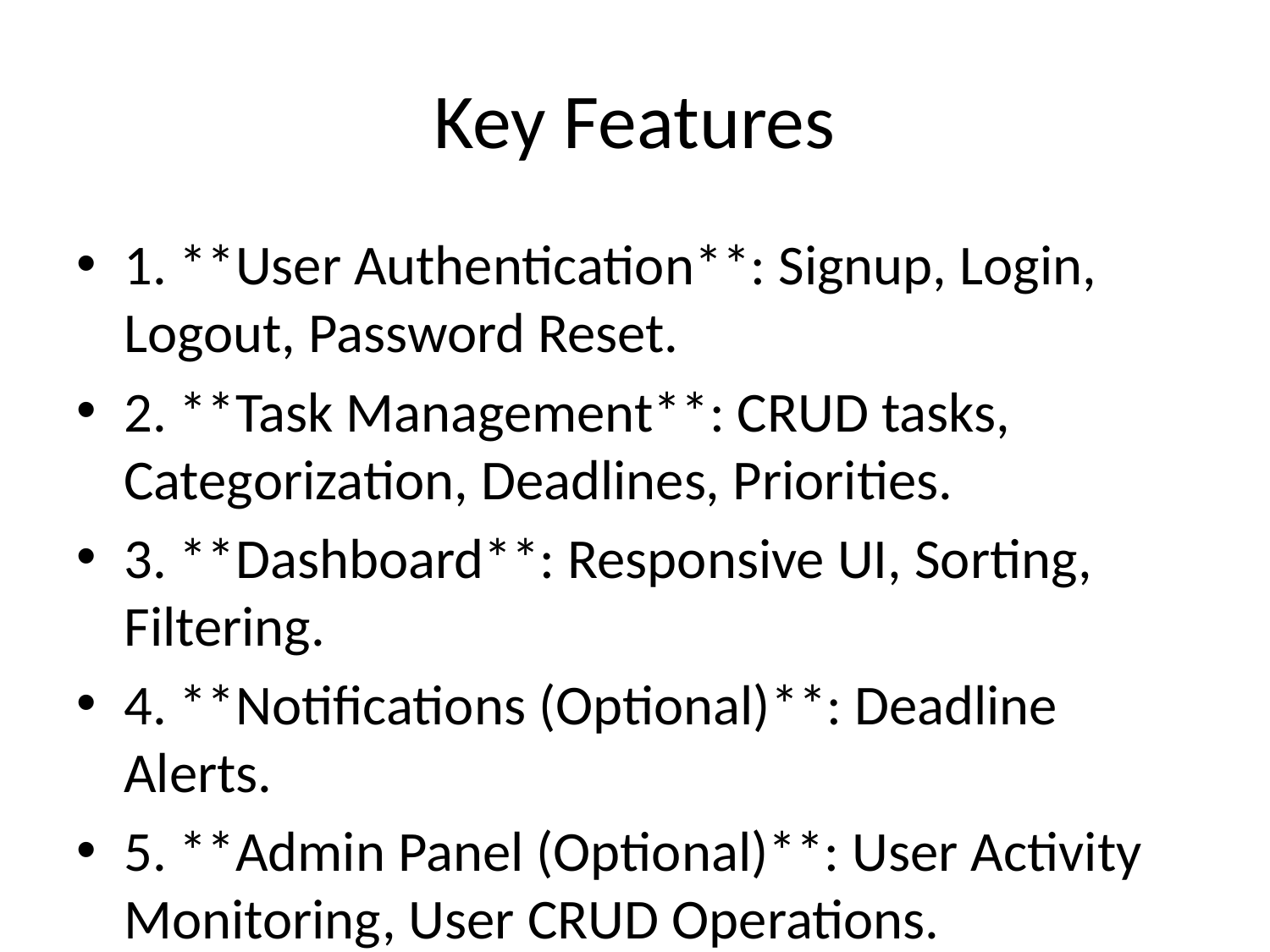

# Key Features
1. **User Authentication**: Signup, Login, Logout, Password Reset.
2. **Task Management**: CRUD tasks, Categorization, Deadlines, Priorities.
3. **Dashboard**: Responsive UI, Sorting, Filtering.
4. **Notifications (Optional)**: Deadline Alerts.
5. **Admin Panel (Optional)**: User Activity Monitoring, User CRUD Operations.